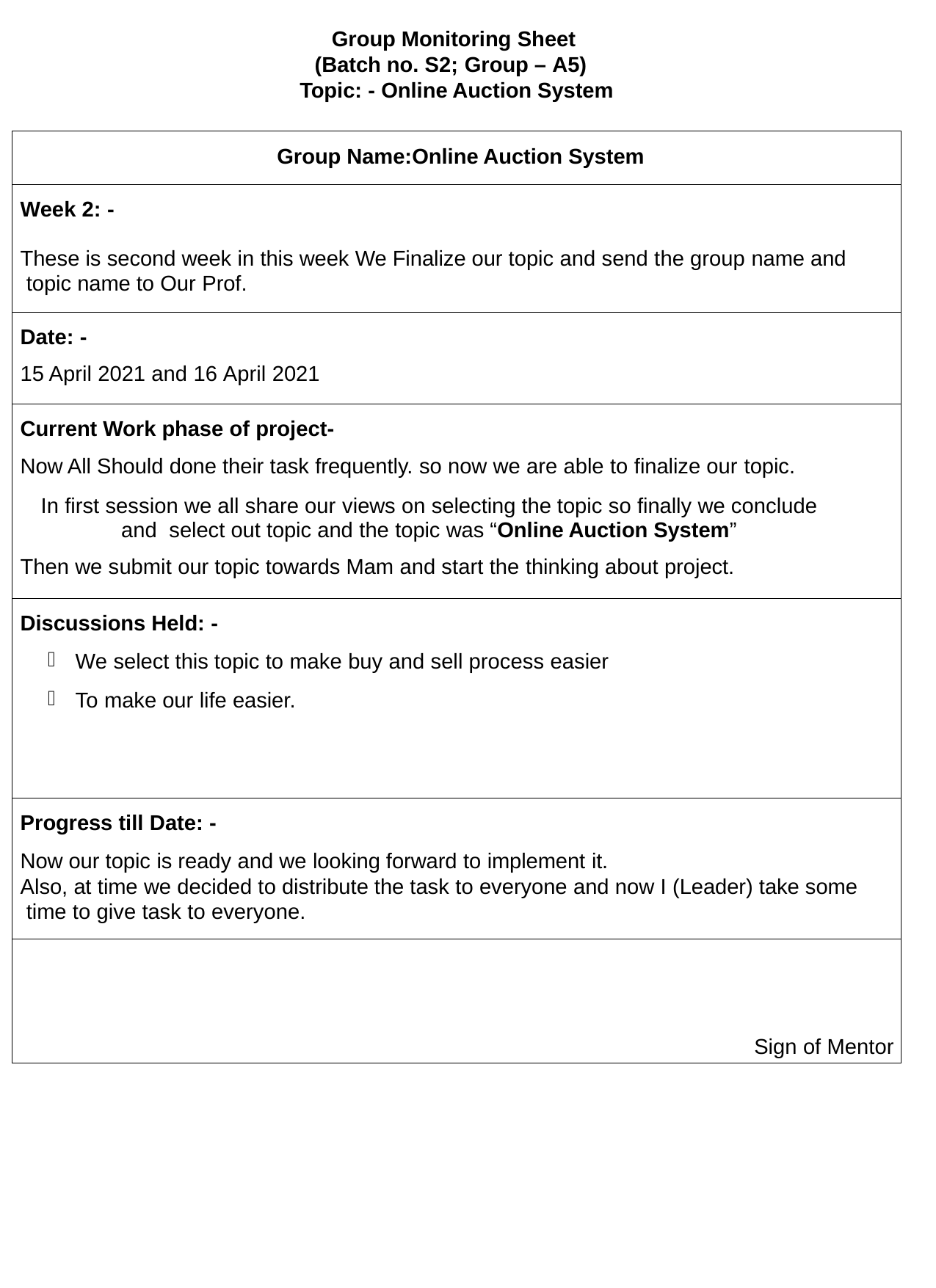

Group Monitoring Sheet
(Batch no. S2; Group – A5)
Topic: - Online Auction System

| Group Name:Online Auction System |
| --- |
| Week 2: - These is second week in this week We Finalize our topic and send the group name and topic name to Our Prof. |
| Date: - 15 April 2021 and 16 April 2021 |
| Current Work phase of project- Now All Should done their task frequently. so now we are able to finalize our topic. In first session we all share our views on selecting the topic so finally we conclude and select out topic and the topic was “Online Auction System” Then we submit our topic towards Mam and start the thinking about project. |
| Discussions Held: - We select this topic to make buy and sell process easier To make our life easier. |
| Progress till Date: - Now our topic is ready and we looking forward to implement it. Also, at time we decided to distribute the task to everyone and now I (Leader) take some time to give task to everyone. |
| Sign of Mentor |